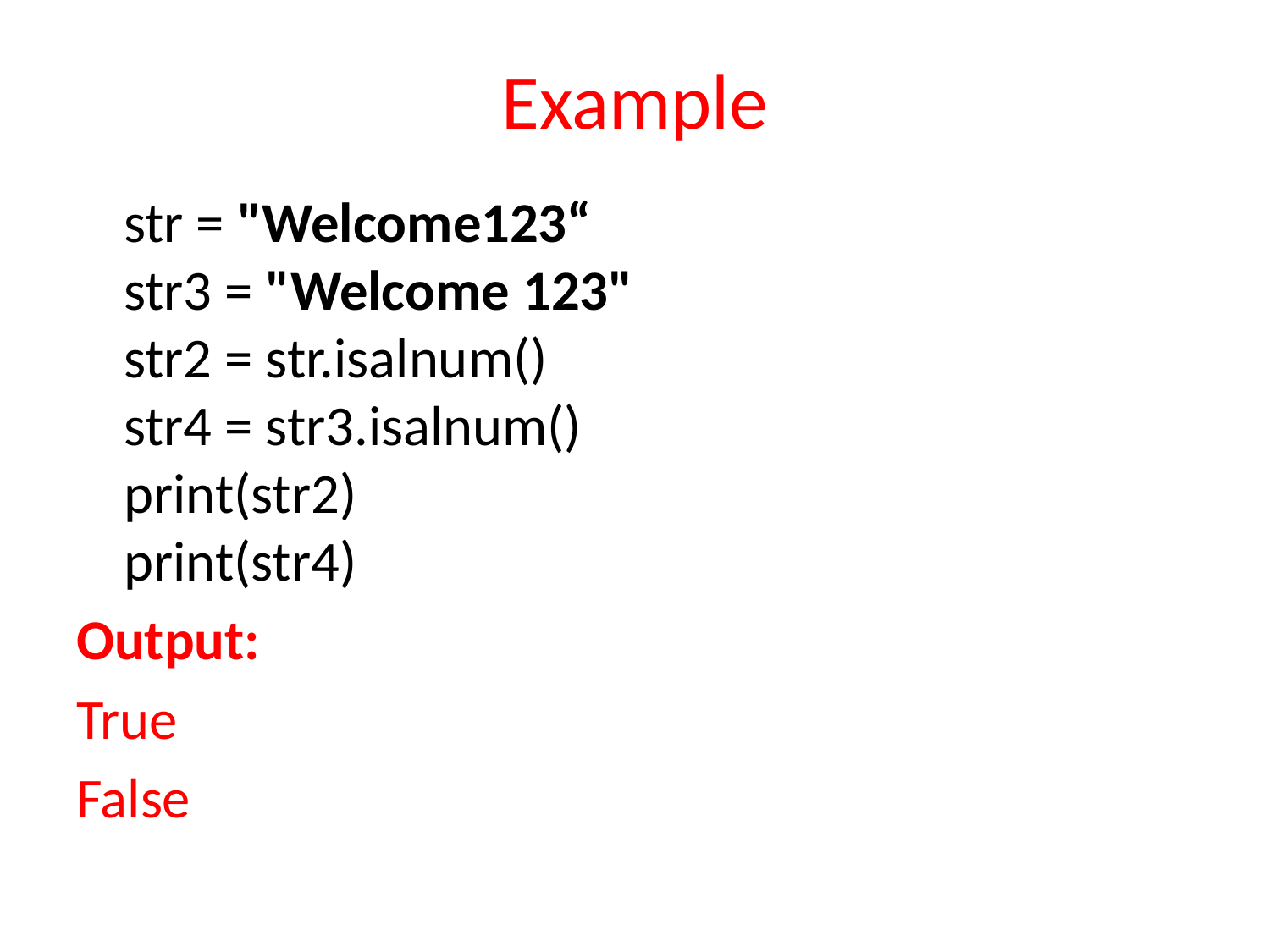

# Example
	str = "Welcome123“
str3 = "Welcome 123"
str2 = str.isalnum()
str4 = str3.isalnum()
print(str2)
print(str4)
Output:
True
False